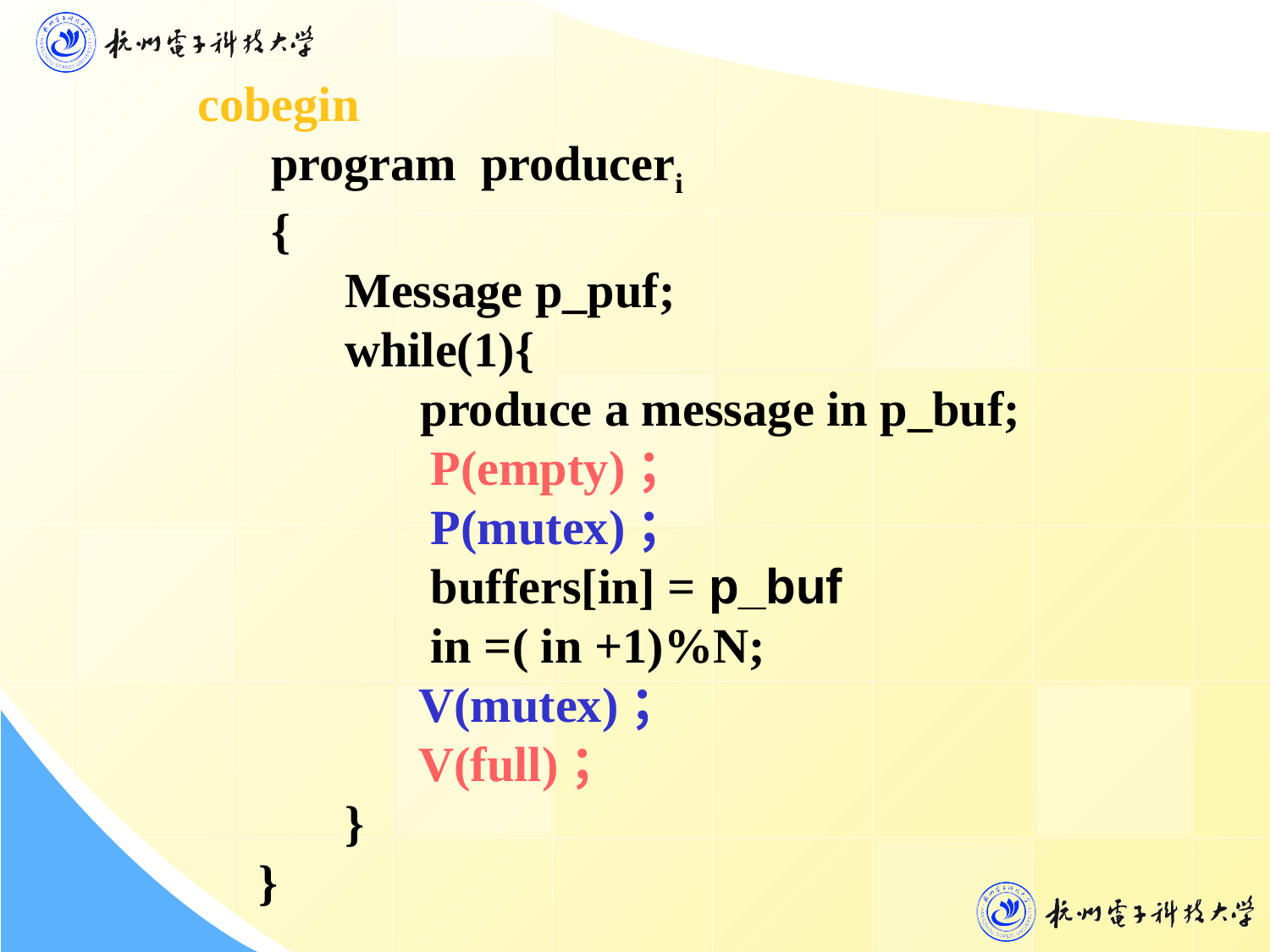

cobegin
      program  produceri
      {
            Message p_puf;
            while(1){
             produce a message in p_buf;
                   P(empty)；
                   P(mutex)；
                   buffers[in] = p_buf
                   in =( in +1)%N;
                  V(mutex)；
                  V(full)；
            }
     }